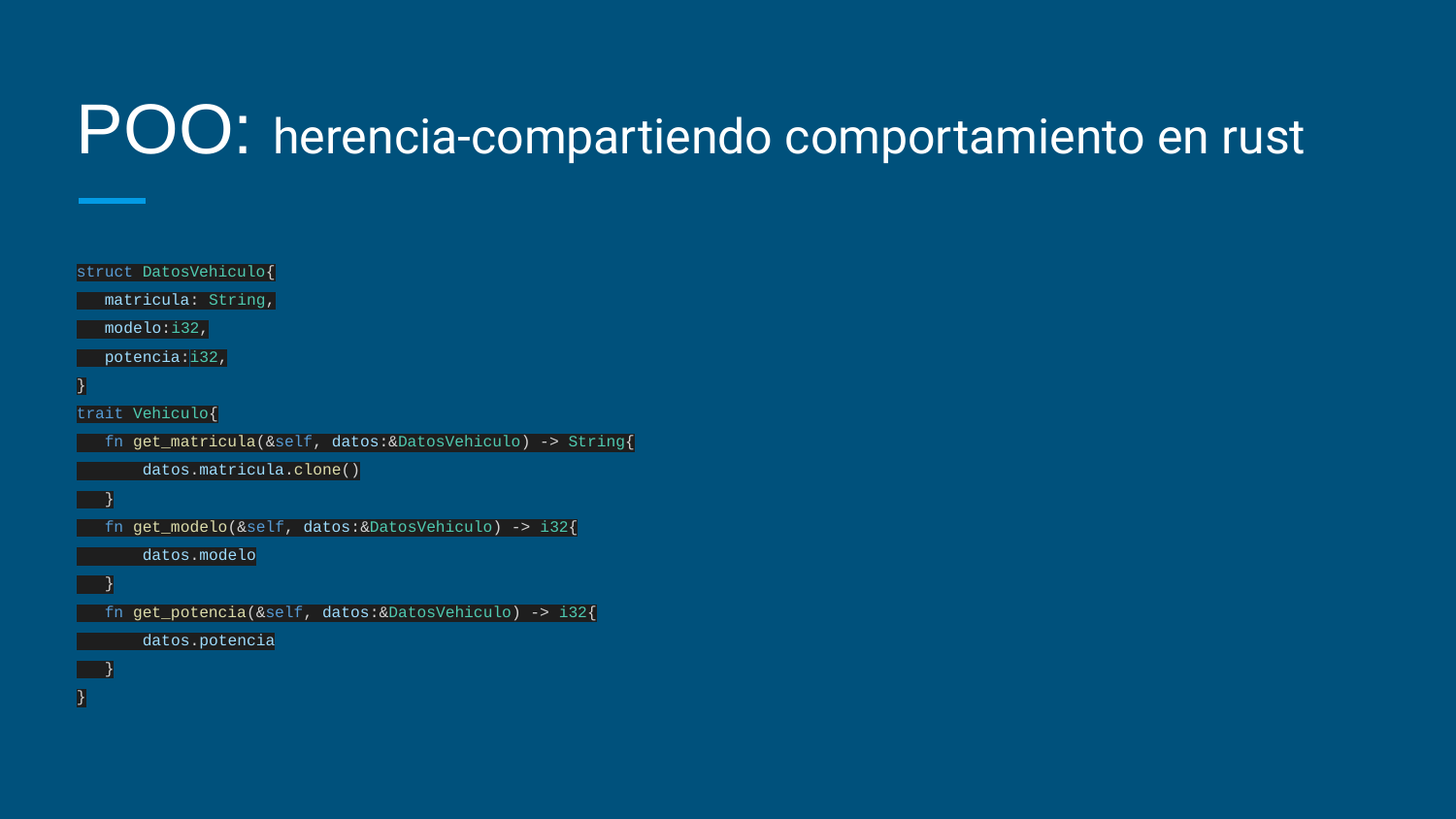

# POO: herencia-compartiendo comportamiento en rust
struct DatosVehiculo{
   matricula: String,
   modelo:i32,
   potencia:i32,
}
trait Vehiculo{
   fn get_matricula(&self, datos:&DatosVehiculo) -> String{
       datos.matricula.clone()
   }
   fn get_modelo(&self, datos:&DatosVehiculo) -> i32{
       datos.modelo
   }
   fn get_potencia(&self, datos:&DatosVehiculo) -> i32{
       datos.potencia
   }
}